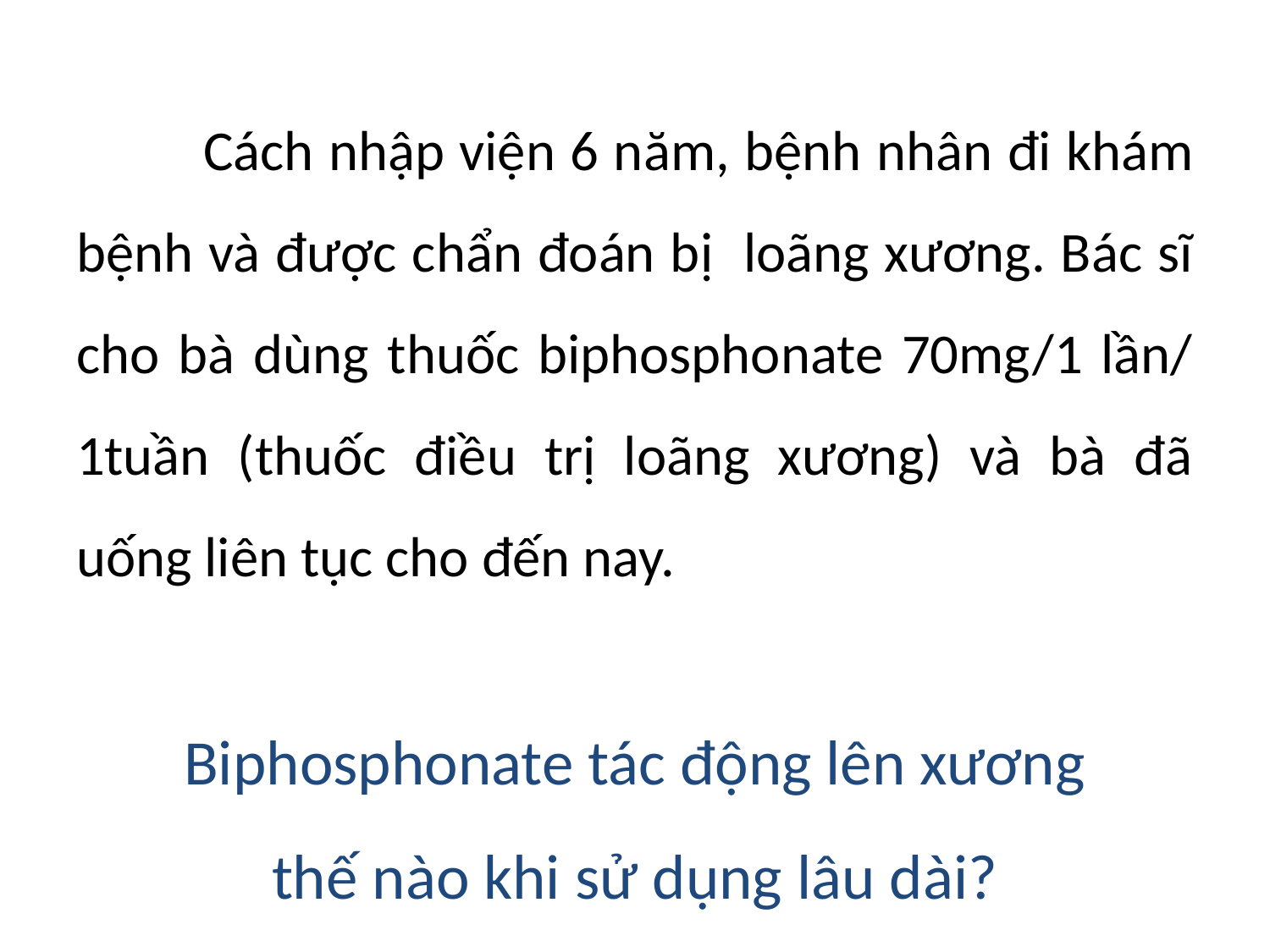

Cách nhập viện 6 năm, bệnh nhân đi khám bệnh và được chẩn đoán bị  loãng xương. Bác sĩ cho bà dùng thuốc biphosphonate 70mg/1 lần/ 1tuần (thuốc điều trị loãng xương) và bà đã uống liên tục cho đến nay.

Biphosphonate tác động lên xương thế nào khi sử dụng lâu dài?